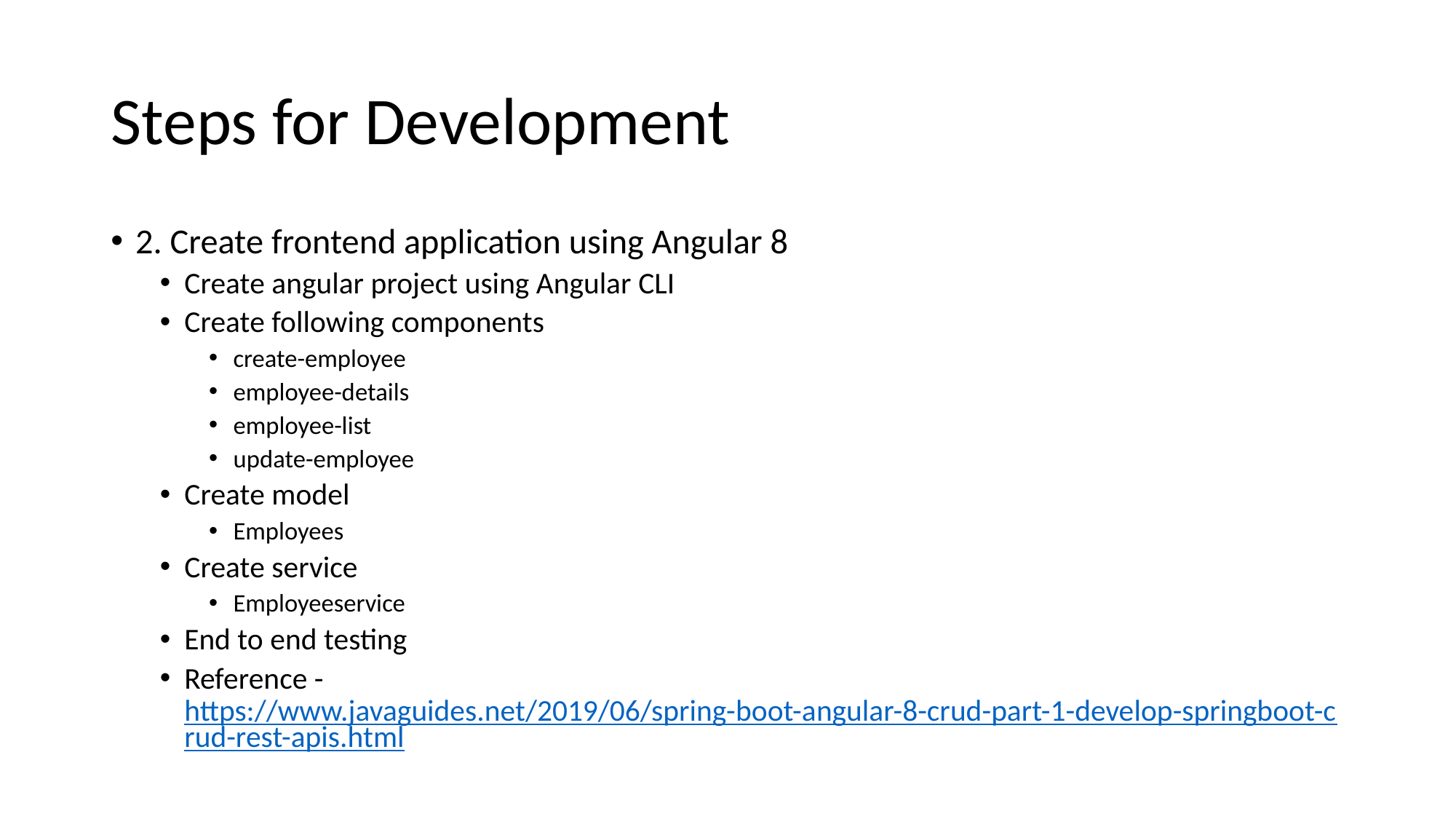

# Steps for Development
2. Create frontend application using Angular 8
Create angular project using Angular CLI
Create following components
create-employee
employee-details
employee-list
update-employee
Create model
Employees
Create service
Employeeservice
End to end testing
Reference - https://www.javaguides.net/2019/06/spring-boot-angular-8-crud-part-1-develop-springboot-crud-rest-apis.html